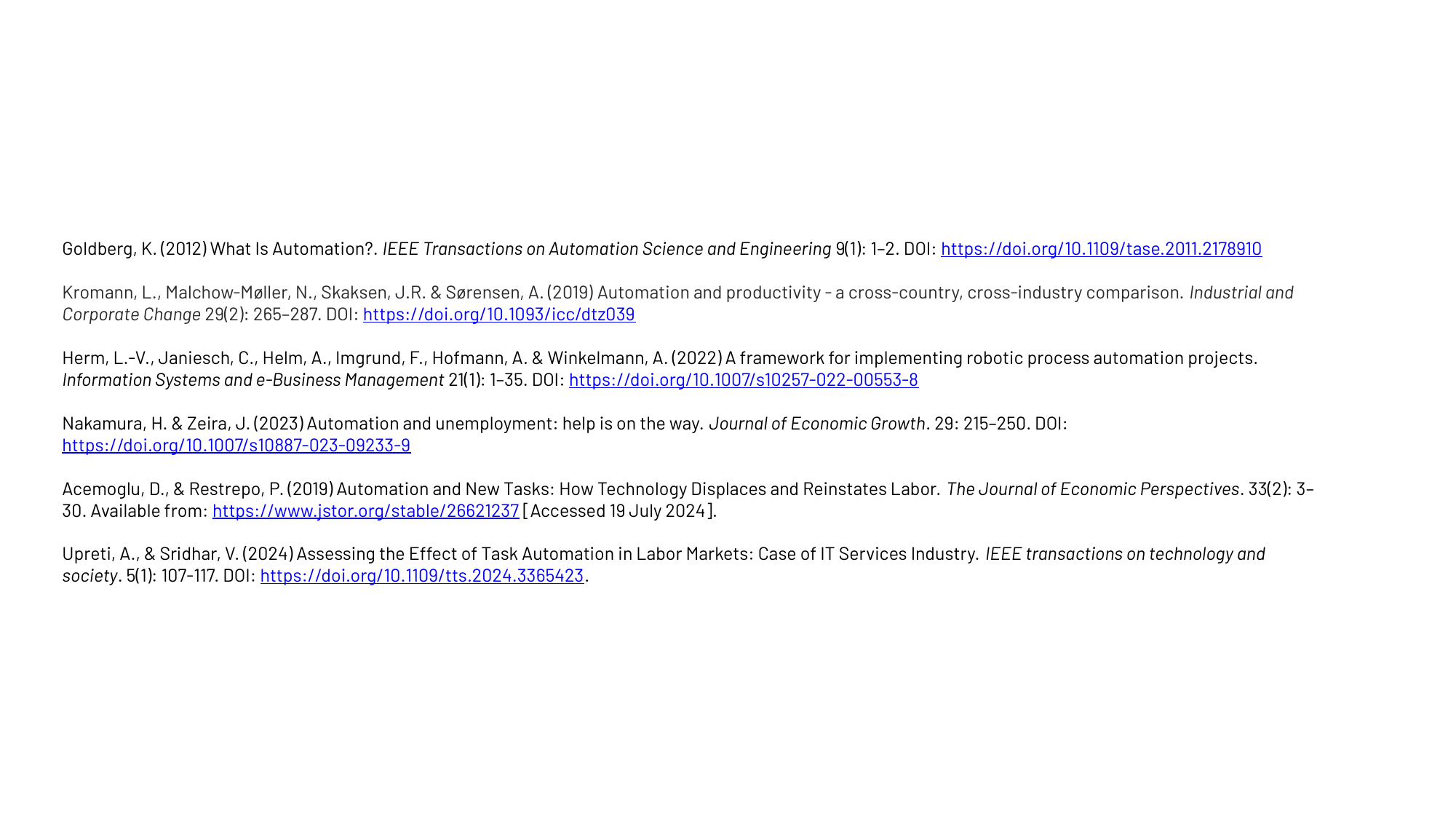

# References
Goldberg, K. (2012) What Is Automation?. IEEE Transactions on Automation Science and Engineering 9(1): 1–2. DOI: https://doi.org/10.1109/tase.2011.2178910

Kromann, L., Malchow-Møller, N., Skaksen, J.R. & Sørensen, A. (2019) Automation and productivity - a cross-country, cross-industry comparison. Industrial and Corporate Change 29(2): 265–287. DOI: https://doi.org/10.1093/icc/dtz039

Herm, L.-V., Janiesch, C., Helm, A., Imgrund, F., Hofmann, A. & Winkelmann, A. (2022) A framework for implementing robotic process automation projects. Information Systems and e-Business Management 21(1): 1–35. DOI: https://doi.org/10.1007/s10257-022-00553-8

Nakamura, H. & Zeira, J. (2023) Automation and unemployment: help is on the way. Journal of Economic Growth. 29: 215–250. DOI: https://doi.org/10.1007/s10887-023-09233-9

Acemoglu, D., & Restrepo, P. (2019) Automation and New Tasks: How Technology Displaces and Reinstates Labor. The Journal of Economic Perspectives. 33(2): 3–30. Available from: https://www.jstor.org/stable/26621237 [Accessed 19 July 2024].

Upreti, A., & Sridhar, V. (2024) Assessing the Effect of Task Automation in Labor Markets: Case of IT Services Industry. IEEE transactions on technology and society. 5(1): 107-117. DOI: https://doi.org/10.1109/tts.2024.3365423.